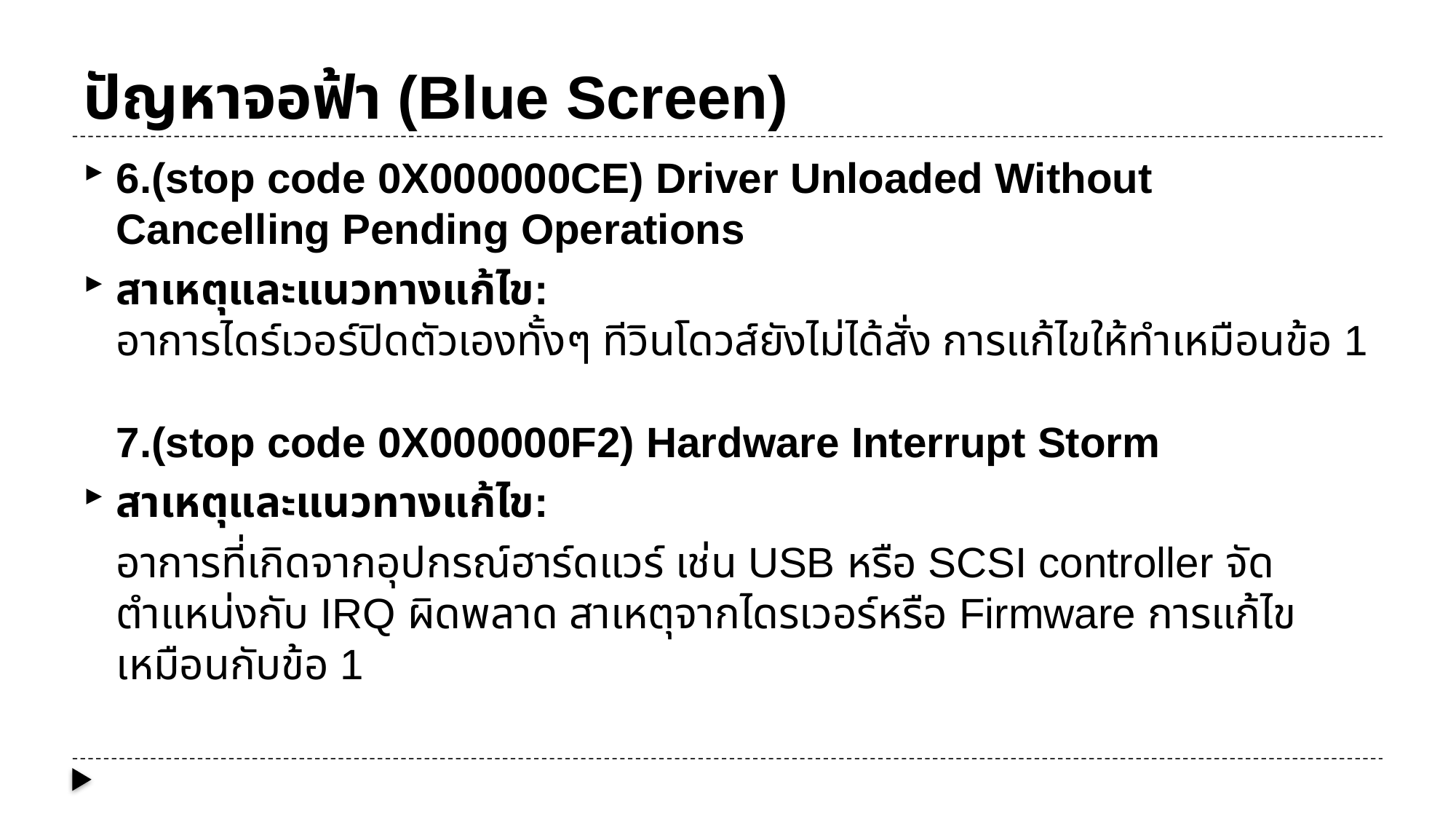

# ปัญหาจอฟ้า (Blue Screen)
6.(stop code 0X000000CE) Driver Unloaded Without Cancelling Pending Operations
สาเหตุและแนวทางแก้ไข:
อาการไดร์เวอร์ปิดตัวเองทั้งๆ ทีวินโดวส์ยังไม่ได้สั่ง การแก้ไขให้ทำเหมือนข้อ 1
7.(stop code 0X000000F2) Hardware Interrupt Storm
สาเหตุและแนวทางแก้ไข:
	อาการที่เกิดจากอุปกรณ์ฮาร์ดแวร์ เช่น USB หรือ SCSI controller จัดตำแหน่งกับ IRQ ผิดพลาด สาเหตุจากไดรเวอร์หรือ Firmware การแก้ไขเหมือนกับข้อ 1